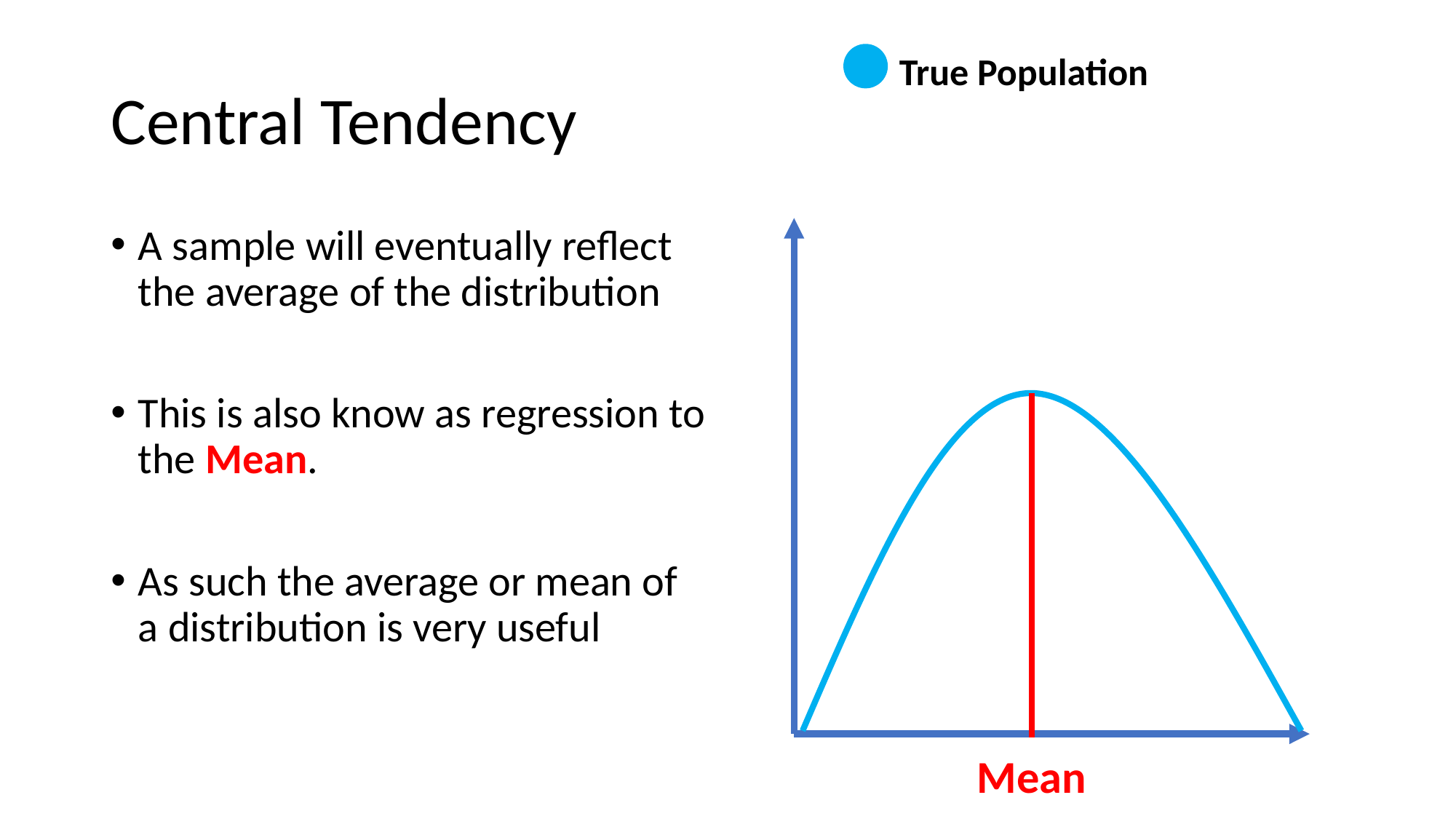

True Population
# Central Tendency

A sample will eventually reflect the average of the distribution

This is also know as regression to the Mean.

As such the average or mean of a distribution is very useful

Mean